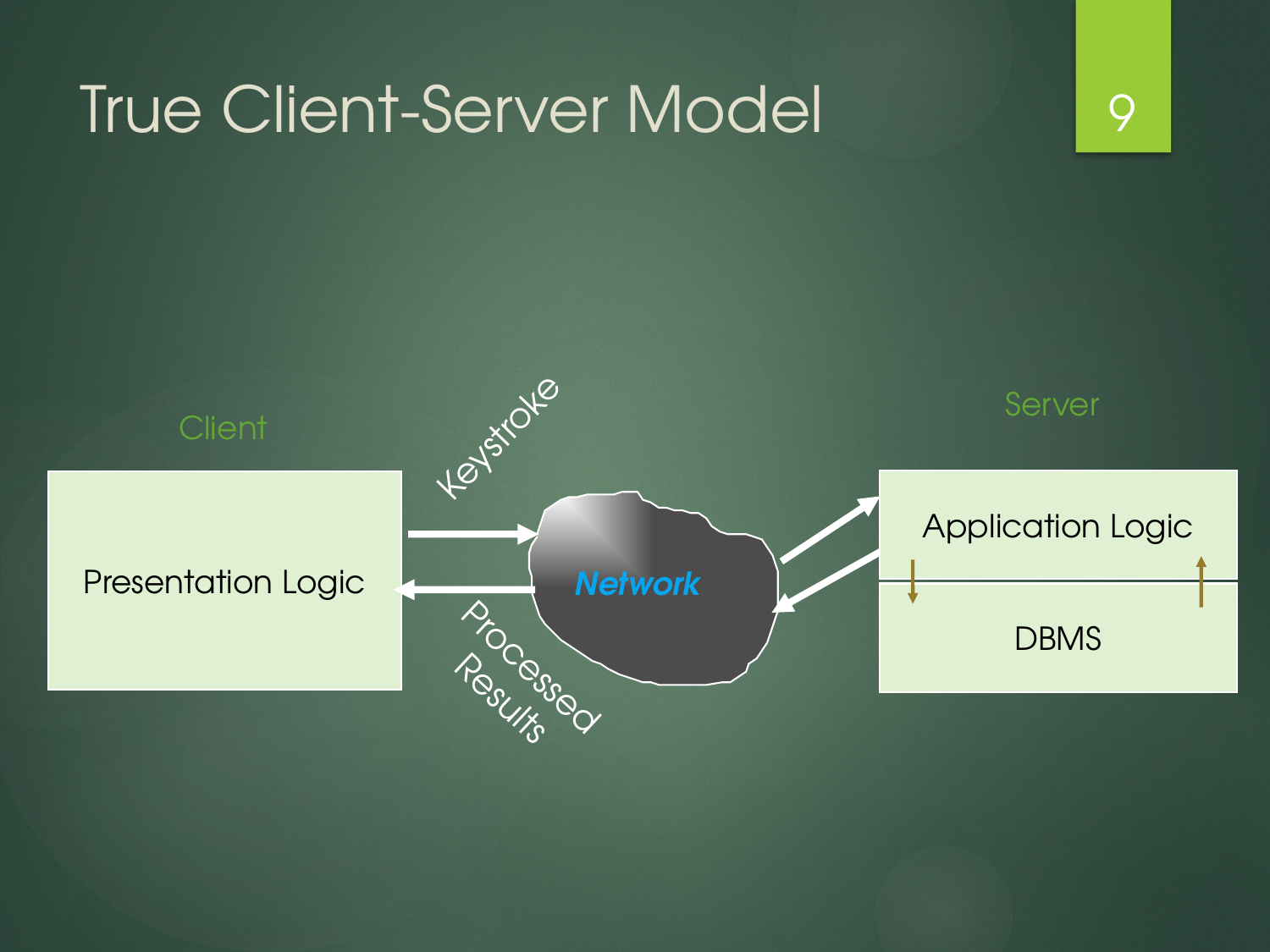

9
# True Client-Server Model
Server
Client
Keystroke
Application Logic
Presentation Logic

Network

DBMS

Processed
Results